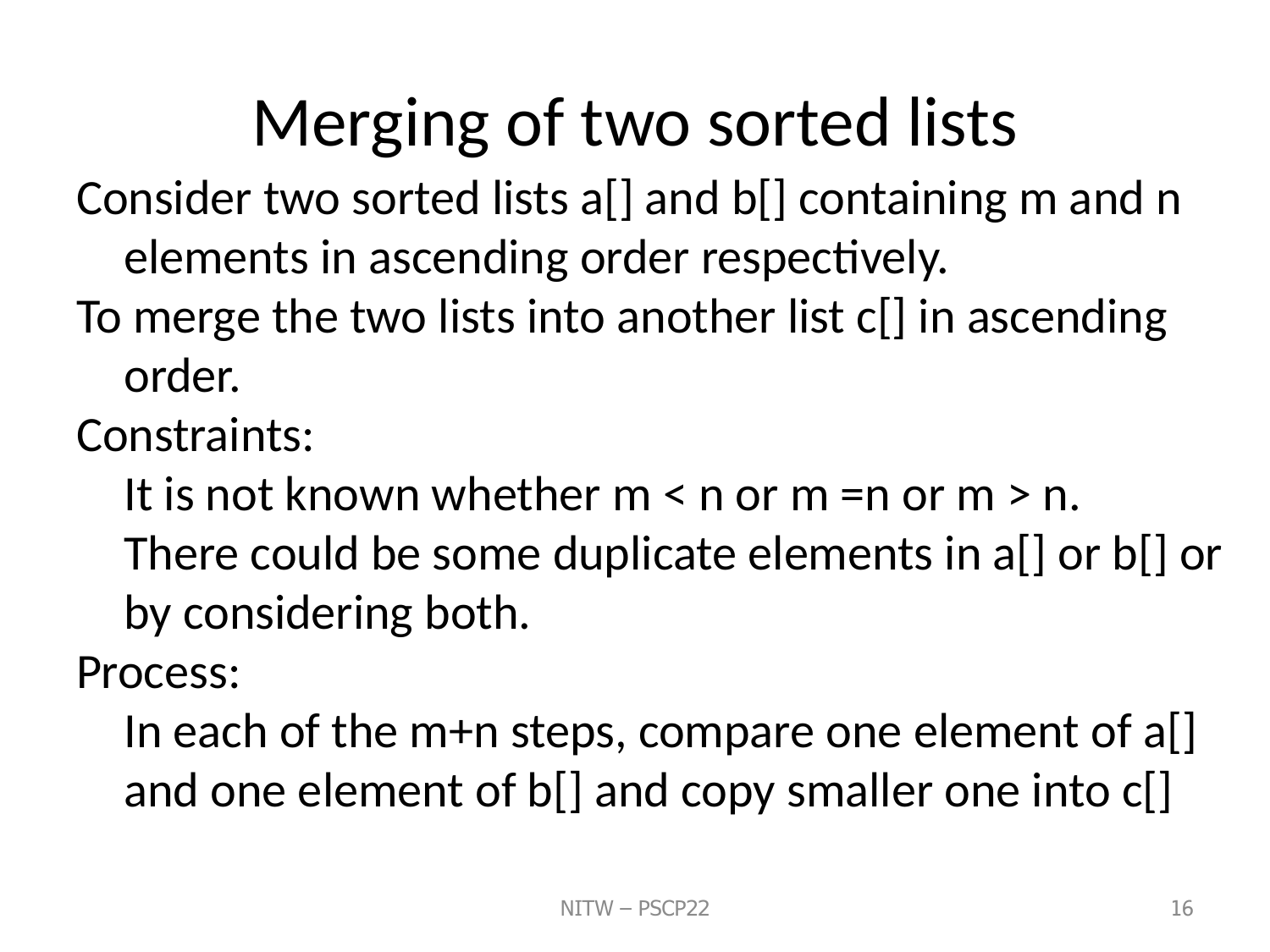

# Merging of two sorted lists
Consider two sorted lists a[] and b[] containing m and n elements in ascending order respectively.
To merge the two lists into another list c[] in ascending order.
Constraints:
	It is not known whether m < n or m =n or m > n.
	There could be some duplicate elements in a[] or b[] or by considering both.
Process:
	In each of the m+n steps, compare one element of a[] and one element of b[] and copy smaller one into c[]

NITW – PSCP22
16